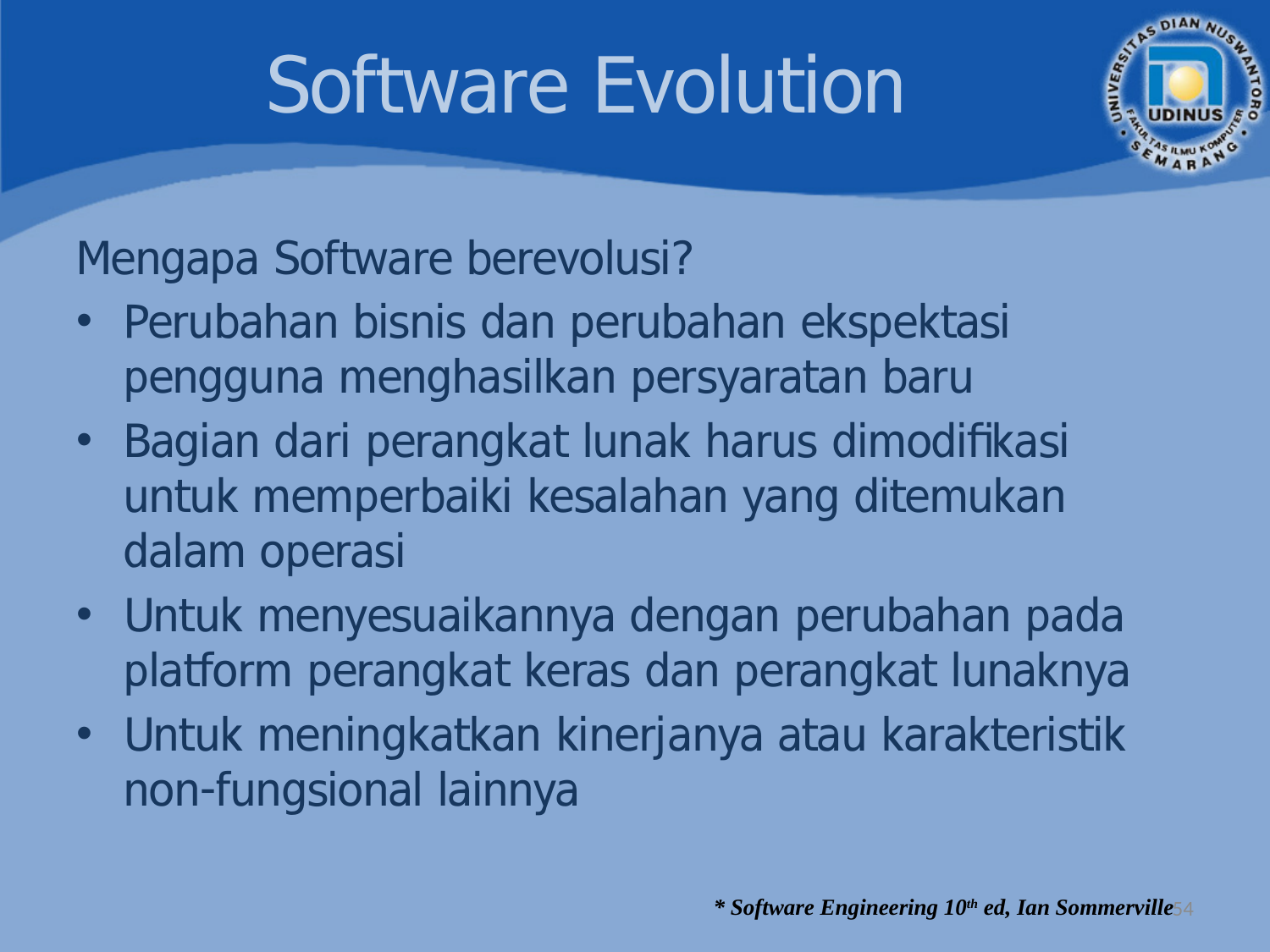

# Software Evolution
Mengapa Software berevolusi?
Perubahan bisnis dan perubahan ekspektasi pengguna menghasilkan persyaratan baru
Bagian dari perangkat lunak harus dimodifikasi untuk memperbaiki kesalahan yang ditemukan dalam operasi
Untuk menyesuaikannya dengan perubahan pada platform perangkat keras dan perangkat lunaknya
Untuk meningkatkan kinerjanya atau karakteristik non-fungsional lainnya
54
* Software Engineering 10th ed, Ian Sommerville